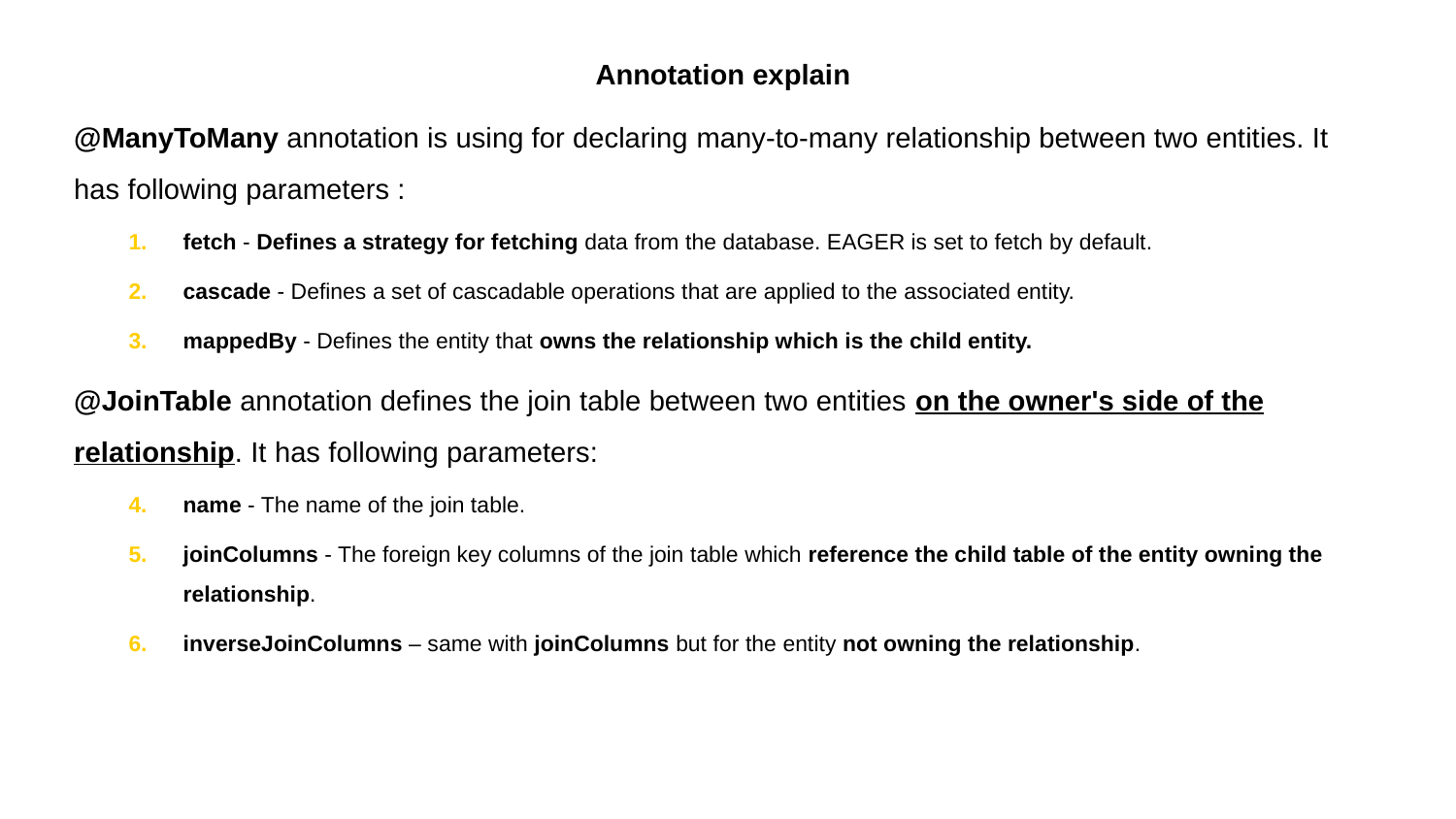

Annotation explain
@ManyToMany annotation is using for declaring many-to-many relationship between two entities. It has following parameters :
fetch - Defines a strategy for fetching data from the database. EAGER is set to fetch by default.
cascade - Defines a set of cascadable operations that are applied to the associated entity.
mappedBy - Defines the entity that owns the relationship which is the child entity.
@JoinTable annotation defines the join table between two entities on the owner's side of the relationship. It has following parameters:
name - The name of the join table.
joinColumns - The foreign key columns of the join table which reference the child table of the entity owning the relationship.
inverseJoinColumns – same with joinColumns but for the entity not owning the relationship.